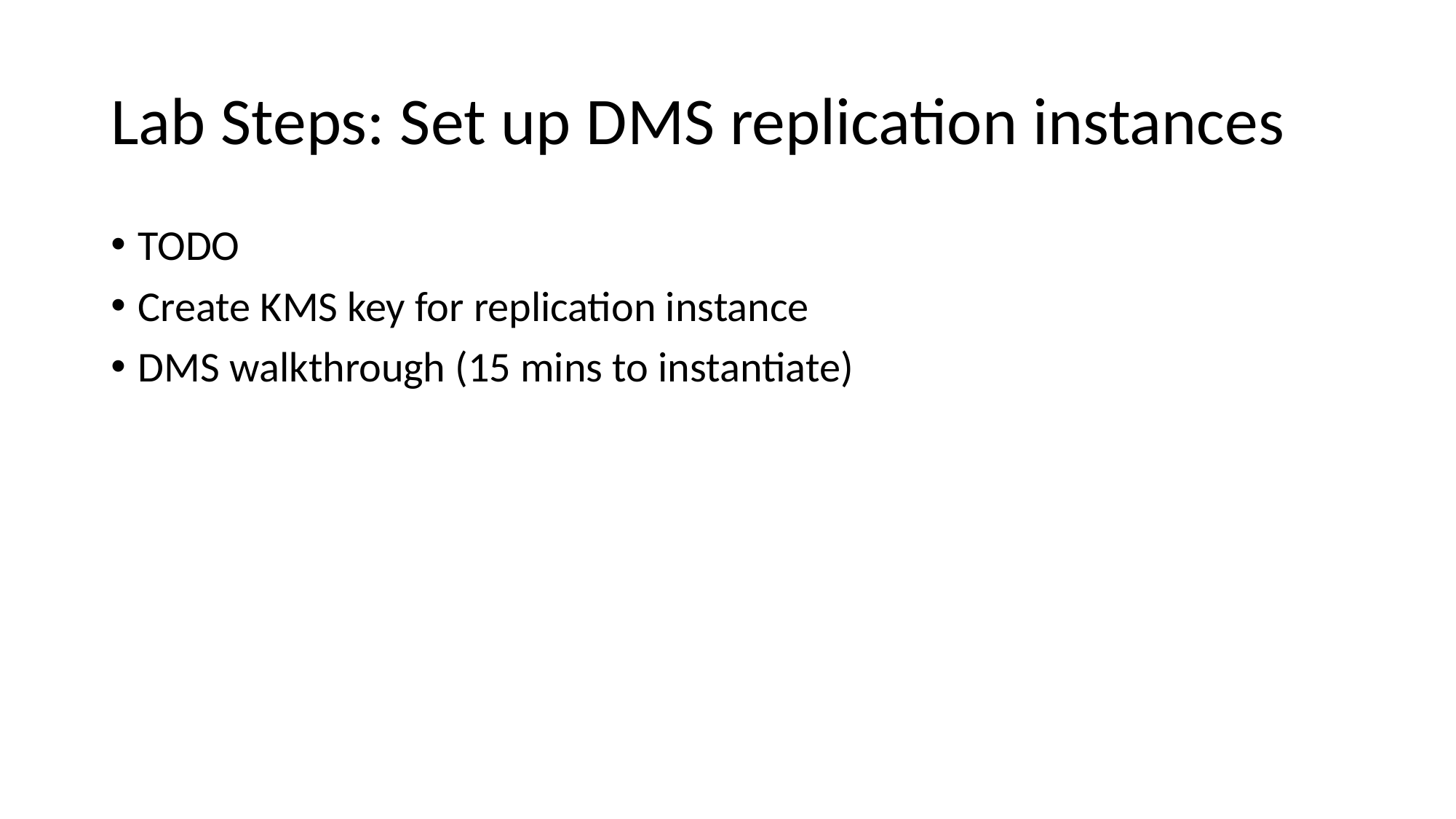

# Lab Steps: Set up DMS replication instances
TODO
Create KMS key for replication instance
DMS walkthrough (15 mins to instantiate)